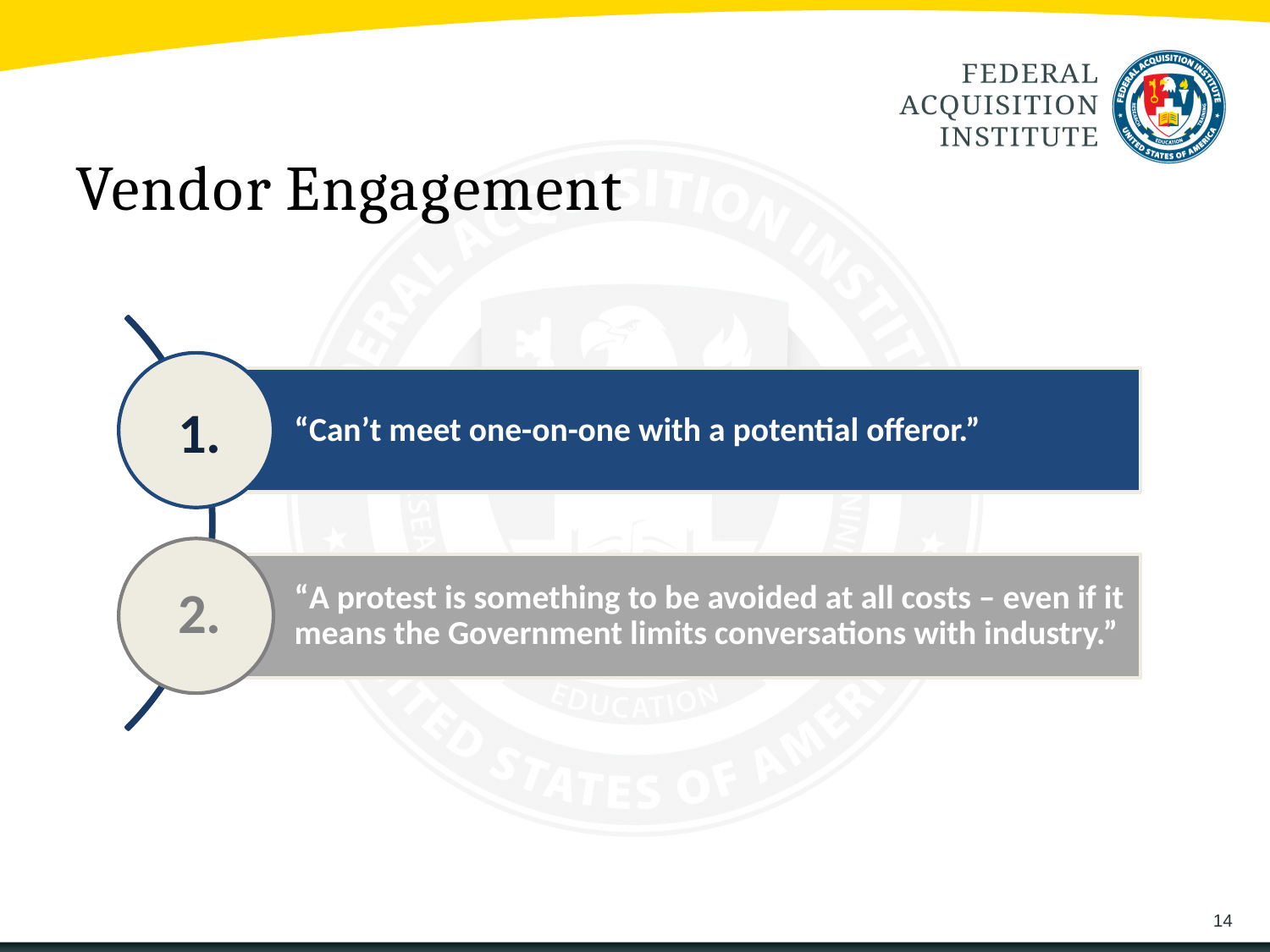

# Vendor Engagement
“Can’t meet one-on-one with a potential offeror.”
“A protest is something to be avoided at all costs – even if it means the Government limits conversations with industry.”
1.
2.
14